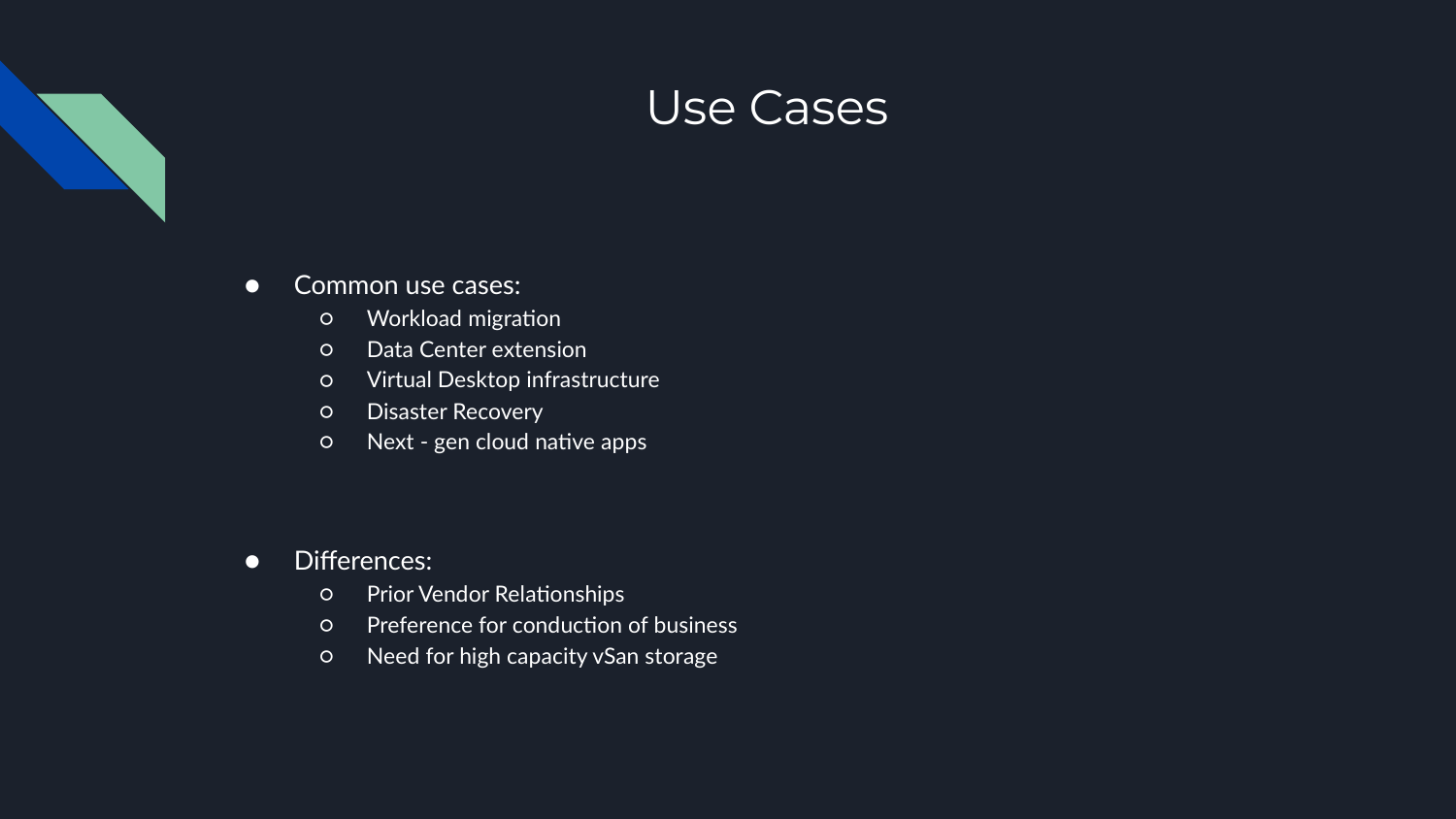

# Use Cases
Common use cases:
Workload migration
Data Center extension
Virtual Desktop infrastructure
Disaster Recovery
Next - gen cloud native apps

Differences:
Prior Vendor Relationships
Preference for conduction of business
Need for high capacity vSan storage